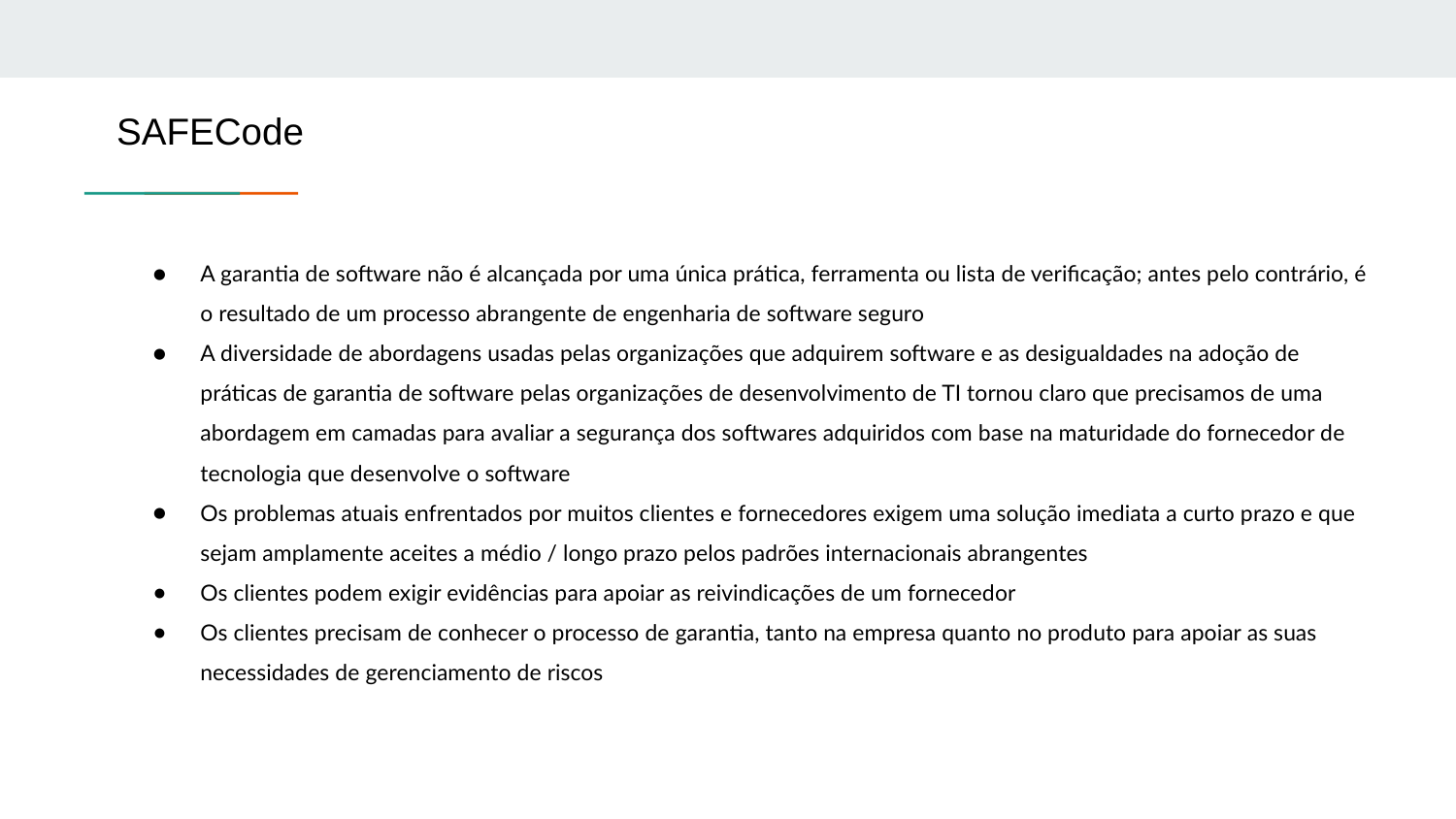

# SAFECode
A garantia de software não é alcançada por uma única prática, ferramenta ou lista de verificação; antes pelo contrário, é o resultado de um processo abrangente de engenharia de software seguro
A diversidade de abordagens usadas pelas organizações que adquirem software e as desigualdades na adoção de práticas de garantia de software pelas organizações de desenvolvimento de TI tornou claro que precisamos de uma abordagem em camadas para avaliar a segurança dos softwares adquiridos com base na maturidade do fornecedor de tecnologia que desenvolve o software
Os problemas atuais enfrentados por muitos clientes e fornecedores exigem uma solução imediata a curto prazo e que sejam amplamente aceites a médio / longo prazo pelos padrões internacionais abrangentes
Os clientes podem exigir evidências para apoiar as reivindicações de um fornecedor
Os clientes precisam de conhecer o processo de garantia, tanto na empresa quanto no produto para apoiar as suas necessidades de gerenciamento de riscos